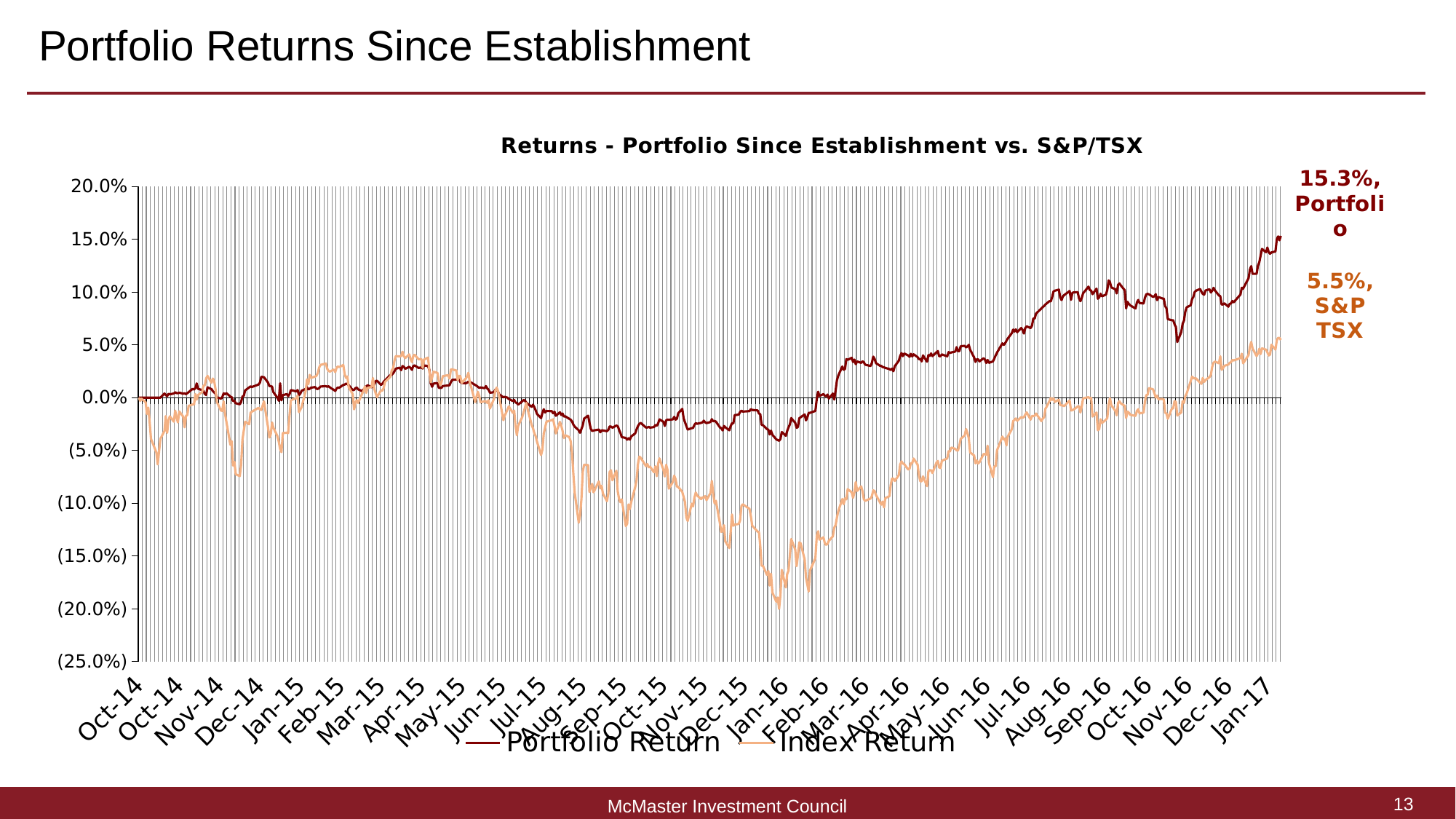

# Portfolio Returns Since Establishment

### Chart: Returns - Portfolio Since Establishment vs. S&P/TSX

| Category | Portfolio Return | Index Return |
|---|---|---|
| 41913 | 0.0 | 0.0 |
| 41914 | 0.0 | -0.0030259229740499122 |
| 41915 | 0.0 | -0.0010536696070353449 |
| 41918 | 0.0 | -0.004207924135788299 |
| 41919 | 0.0 | -0.015460575195536804 |
| 41920 | 0.0 | -0.009381712078025527 |
| 41921 | 0.0 | -0.023288800032420516 |
| 41922 | 0.0 | -0.03903980979912739 |
| 41926 | 0.0 | -0.05192024531589823 |
| 41927 | 0.0 | -0.06318640496035238 |
| 41928 | 0.0 | -0.050819295662393404 |
| 41929 | -9.999999999954507e-06 | -0.03901954692206888 |
| 41932 | 0.003967499999999905 | -0.031583071041647044 |
| 41933 | 0.002626250000000054 | -0.017405811393140243 |
| 41934 | 0.001423750000000057 | -0.03331892417631399 |
| 41935 | 0.0036899999999999737 | -0.021519175435989604 |
| 41936 | 0.003181249999999914 | -0.017669228794899183 |
| 41939 | 0.003967499999999905 | -0.02272143947478623 |
| 41940 | 0.0051237500000000935 | -0.012232023450903129 |
| 41941 | 0.004383749999999913 | -0.01876342415605116 |
| 41942 | 0.004198750000000032 | -0.02341713158712359 |
| 41943 | 0.004753749999999897 | -0.012974995609710058 |
| 41946 | 0.003782500000000026 | -0.018087994920772066 |
| 41947 | 0.0041525000000000025 | -0.02803031326407939 |
| 41948 | 0.0033199999999999888 | -0.017365285639023623 |
| 41949 | 0.004337500000000109 | -0.016345387493752264 |
| 41950 | 0.005216249999999931 | -0.007740419036297636 |
| 41953 | 0.008407499999999919 | -0.006457103489267429 |
| 41954 | 0.007713749999999974 | -0.006457103489267429 |
| 41955 | 0.00900875000000001 | 0.003431180515217405 |
| 41956 | 0.013541250000000065 | -0.001796641765842267 |
| 41957 | 0.008453749999999946 | 0.0025463682170019405 |
| 41960 | 0.007204999999999909 | 0.005207559404001311 |
| 41961 | 0.006280000000000069 | 0.01132019398327633 |
| 41962 | 0.003458750000000066 | 0.011806503032677291 |
| 41963 | 0.002616249999999985 | 0.018223080767828095 |
| 41964 | 0.009763750000000073 | 0.020647871722479658 |
| 41967 | 0.008123749999999999 | 0.01418401394085933 |
| 41968 | 0.006180000000000078 | 0.01812176638253616 |
| 41969 | 0.00492000000000004 | 0.015737501182001123 |
| 41970 | 0.0037249999999999814 | 0.007902522052764434 |
| 41971 | 0.00028999999999990145 | -0.004099855458143624 |
| 41974 | -0.0008525000000000352 | -0.01216448052737518 |
| 41975 | 0.0004925000000000073 | -0.01251570372972022 |
| 41976 | 0.0041299999999999705 | -0.0034649519769812693 |
| 41977 | 0.0031924999999999315 | -0.014994529023194203 |
| 41978 | 0.004343750000000092 | -0.02240398773420507 |
| 41981 | 0.001103749999999959 | -0.04465938103664874 |
| 41982 | 0.0004237499999999454 | -0.041180920474961795 |
| 41983 | -0.0031162500000000426 | -0.06432788036797389 |
| 41984 | -0.002982499999999999 | -0.060808894052170194 |
| 41985 | -0.005305000000000008 | -0.0725613627460251 |
| 41988 | -0.006266250000000034 | -0.07431747875775058 |
| 41989 | -0.004206249999999976 | -0.06375376551798663 |
| 41990 | 0.0010943750000000929 | -0.039951639266754053 |
| 41991 | 0.0018000000000000249 | -0.03097518472989593 |
| 41992 | 0.006902500000000038 | -0.022768719521255816 |
| 41995 | 0.009722500000000085 | -0.025193510475907472 |
| 41996 | 0.010666250000000101 | -0.014278574033798511 |
| 41997 | 0.010129999999999965 | -0.01324516730382164 |
| 42002 | 0.012457500000000015 | -0.00955732367919815 |
| 42003 | 0.014248749999999918 | -0.01117159955151492 |
| 42004 | 0.019781250000000097 | -0.011684925770327105 |
| 42006 | 0.019406250000000083 | -0.0034919691463924955 |
| 42009 | 0.014364999999999958 | -0.027874964539965096 |
| 42010 | 0.010995000000000093 | -0.037729477082686064 |
| 42011 | 0.010930000000000115 | -0.03514933740392018 |
| 42012 | 0.01046250000000005 | -0.0234846745106514 |
| 42013 | 0.005260000000000042 | -0.028401799343482748 |
| 42016 | -7.500000000049145e-06 | -0.036500195874478204 |
| 42017 | -0.0028662499999999587 | -0.04175503532494897 |
| 42018 | 0.013640000000000107 | -0.04869844786361732 |
| 42019 | -0.002521250000000032 | -0.05157577640590589 |
| 42020 | 0.002422499999999994 | -0.0335012900698394 |
| 42023 | 0.003395000000000038 | -0.03329190700690289 |
| 42024 | 0.0014600000000000177 | -0.033568832993367326 |
| 42025 | 0.003390000000000004 | -0.016548016264336003 |
| 42026 | 0.007136250000000073 | -0.0027962770340551613 |
| 42027 | 0.0069174999999999124 | -0.001756116011725429 |
| 42030 | 0.005946250000000049 | -0.0005133262188120615 |
| 42031 | 0.0072425000000000414 | 0.0019249733205453112 |
| 42032 | 0.002411249999999974 | -0.013677442014400135 |
| 42033 | 0.003817500000000029 | -0.011353965445040307 |
| 42034 | 0.0065675000000000585 | -0.008908911613330295 |
| 42037 | 0.008308750000000094 | 0.006423332027503563 |
| 42038 | 0.009746449999999974 | 0.017392302808434842 |
| 42039 | 0.007856440000000083 | 0.012853418347359877 |
| 42040 | 0.008482910000000125 | 0.02157996406716481 |
| 42041 | 0.009513950000000104 | 0.018810704202520748 |
| 42044 | 0.010054820000000138 | 0.019945425317789568 |
| 42045 | 0.008495500000000007 | 0.020742431815418787 |
| 42046 | 0.008261350000000167 | 0.02337660583300693 |
| 42047 | 0.009070670000000067 | 0.02857741094465527 |
| 42048 | 0.010593510000000085 | 0.03102921906871827 |
| 42052 | 0.010871690000000099 | 0.032366568954570685 |
| 42053 | 0.010372190000000002 | 0.027516987045267182 |
| 42054 | 0.010821270000000114 | 0.025321842030610515 |
| 42055 | 0.009786819999999983 | 0.024774744350034572 |
| 42058 | 0.007303929999999959 | 0.026672700501168455 |
| 42059 | 0.00639984000000005 | 0.024288435300633623 |
| 42060 | 0.008796049999999956 | 0.028584165237008227 |
| 42061 | 0.0095485500000001 | 0.02943520607345978 |
| 42062 | 0.009432770000000097 | 0.028969159901117023 |
| 42065 | 0.012154690000000018 | 0.03098193902224879 |
| 42066 | 0.012383320000000095 | 0.022187850378915932 |
| 42067 | 0.01332394000000004 | 0.01873640698664003 |
| 42068 | 0.012819440000000126 | 0.020107528334256428 |
| 42069 | 0.011889269999999955 | 0.009935564050954427 |
| 42072 | 0.007063590000000009 | 0.0033163575452199744 |
| 42073 | 0.007459459999999981 | -0.011050022289164749 |
| 42074 | 0.009033230000000007 | -0.004471341537547032 |
| 42075 | 0.009537450000000067 | -0.0023437394464180823 |
| 42076 | 0.007954630000000192 | -0.004991422048711951 |
| 42079 | 0.006126670000000003 | 0.0038769638105016213 |
| 42080 | 0.00788201000000011 | 0.006288246180447664 |
| 42081 | 0.008064700000000044 | 0.010590730409175023 |
| 42082 | 0.01057602999999996 | 0.0046266902616611824 |
| 42083 | 0.011760339999999933 | 0.009253380523322592 |
| 42086 | 0.009941570000000066 | 0.01025301579153571 |
| 42087 | 0.010428029999999923 | 0.018635092601348102 |
| 42088 | 0.01266830000000008 | 0.008375322517459882 |
| 42089 | 0.015691690000000147 | 0.004349764275196847 |
| 42090 | 0.01603630000000012 | 0.0004728004646952222 |
| 42093 | 0.012163580000000184 | 0.00695692112337399 |
| 42094 | 0.01315302000000008 | 0.006551663582206496 |
| 42095 | 0.015098999999999974 | 0.009266889108028325 |
| 42096 | 0.01640891999999994 | 0.014940494684371863 |
| 42100 | 0.021524940000000176 | 0.019945425317789568 |
| 42101 | 0.021746030000000086 | 0.02589595688059765 |
| 42102 | 0.02293349000000001 | 0.02757102138408964 |
| 42103 | 0.02507053999999998 | 0.035183108865684216 |
| 42104 | 0.027507860000000068 | 0.039377524416766896 |
| 42107 | 0.02844804999999995 | 0.03905331838383312 |
| 42108 | 0.02611505999999997 | 0.03943831304794188 |
| 42109 | 0.0299836 | 0.04359895713726082 |
| 42110 | 0.02927997000000019 | 0.03926945573912222 |
| 42111 | 0.02736393000000017 | 0.037499831142691294 |
| 42114 | 0.02930447000000003 | 0.041012063166142164 |
| 42115 | 0.028152350000000048 | 0.036540721628594924 |
| 42116 | 0.026385890000000044 | 0.03373093600983415 |
| 42117 | 0.03012908000000003 | 0.03964769611087849 |
| 42118 | 0.030557930000000084 | 0.04072162859497207 |
| 42121 | 0.028132230000000202 | 0.03638537290448077 |
| 42122 | 0.02849024000000001 | 0.03652045875153664 |
| 42123 | 0.028384370000000176 | 0.03660151025977014 |
| 42124 | 0.02770287000000019 | 0.02830723925054368 |
| 42125 | 0.03048615000000021 | 0.036094938333310914 |
| 42128 | 0.03002257000000008 | 0.03796587731503379 |
| 42129 | 0.02615947000000008 | 0.02488956732003179 |
| 42130 | 0.013630420000000152 | 0.014758128790846481 |
| 42131 | 0.010357469999999978 | 0.019141664527807314 |
| 42132 | 0.013366110000000217 | 0.024626149918273194 |
| 42135 | 0.01391139000000008 | 0.02345090304888763 |
| 42136 | 0.009284320000000122 | 0.016061707214935182 |
| 42137 | 0.009287770000000029 | 0.011840274494441262 |
| 42138 | 0.009321029999999961 | 0.015041809069663813 |
| 42139 | 0.011062789999999998 | 0.020445242951896005 |
| 42143 | 0.01159325999999994 | 0.02131654666540595 |
| 42144 | 0.01186372999999997 | 0.018060977751360965 |
| 42145 | 0.014992340000000048 | 0.026895592148810567 |
| 42146 | 0.016905430000000013 | 0.02670647196293239 |
| 42149 | 0.017075920000000133 | 0.0258013967876585 |
| 42150 | 0.01770238000000002 | 0.01657503343374712 |
| 42151 | 0.017739380000000082 | 0.020607345968362913 |
| 42152 | 0.01478911000000016 | 0.020370945736015292 |
| 42153 | 0.014036069999999956 | 0.014096208140273118 |
| 42156 | 0.01360768000000002 | 0.018148783551947382 |
| 42157 | 0.014171900000000015 | 0.020215597011901145 |
| 42158 | 0.015189810000000081 | 0.023592743188296288 |
| 42159 | 0.014031200000000018 | 0.014454185634970921 |
| 42160 | 0.014385590000000061 | 0.01025301579153571 |
| 42163 | 0.012041250000000002 | -0.0041944155510826855 |
| 42164 | 0.011332830000000191 | 0.0008307779593932374 |
| 42165 | 0.01036736000000005 | 0.005646588406932551 |
| 42166 | 0.009313840000000137 | 0.001722344549961453 |
| 42167 | 0.009640960000000032 | -0.004336255690491238 |
| 42170 | 0.009064289999999989 | -0.003329866129925474 |
| 42171 | 0.0109973000000001 | -0.00353249490050922 |
| 42172 | 0.008819979999999962 | -0.0048901076634201325 |
| 42173 | 0.007525259999999982 | -0.002350493738770945 |
| 42174 | 0.004739880000000034 | -0.01028678725329946 |
| 42177 | 0.005198100000000094 | -0.0010063895605657589 |
| 42178 | 0.007557880000000017 | 0.006720520891026149 |
| 42179 | 0.007963509999999953 | 0.009597849433314876 |
| 42180 | 0.005499389999999997 | 0.006220703256919702 |
| 42181 | 0.002969379999999912 | 0.0001823658935253827 |
| 42184 | 0.00032310000000013205 | -0.02128952949599461 |
| 42185 | 0.0008744800000000108 | -0.017027571021384087 |
| 42187 | 5.546999999994652e-05 | -0.011306685398570729 |
| 42188 | -0.0012256699999999559 | -0.008307779593931927 |
| 42191 | -0.0031624399999999886 | -0.014305591203209627 |
| 42192 | -0.002210080000000005 | -0.012218514866197405 |
| 42193 | -0.004439539999999913 | -0.026564631823523772 |
| 42194 | -0.0051642100000000015 | -0.035588366406851486 |
| 42195 | -0.006562389999999918 | -0.02663217474705173 |
| 42198 | -0.0035100599999999807 | -0.018385183784294882 |
| 42199 | -0.002166149999999867 | -0.013913842246747864 |
| 42200 | -0.002797449999999979 | -0.009665392356842842 |
| 42201 | -0.0045985499999999825 | -0.005018439218123063 |
| 42202 | -0.0057590100000000114 | -0.010982479365636918 |
| 42205 | -0.008623459999999928 | -0.025652802355897182 |
| 42206 | -0.006663689999999892 | -0.02898942277817553 |
| 42207 | -0.009017929999999959 | -0.033656638793953544 |
| 42208 | -0.01191656999999991 | -0.0364731787050671 |
| 42209 | -0.015481949999999967 | -0.041822578248476794 |
| 42212 | -0.019392049999999997 | -0.05430451051643321 |
| 42213 | -0.014334500000000031 | -0.04917124832831266 |
| 42214 | -0.010949129999999871 | -0.03401461628865144 |
| 42215 | -0.013965750000000008 | -0.02854363948289141 |
| 42216 | -0.0125871299999999 | -0.022741702351844494 |
| 42220 | -0.012787919999999953 | -0.021228740864819545 |
| 42221 | -0.014765990000000007 | -0.02042498007483751 |
| 42222 | -0.01338925999999996 | -0.026983397949396876 |
| 42223 | -0.01713184999999995 | -0.033953827657476246 |
| 42226 | -0.013818719999999951 | -0.02289705107595875 |
| 42227 | -0.01641472999999994 | -0.02638902022235124 |
| 42228 | -0.01501147999999997 | -0.031468248071649524 |
| 42229 | -0.01788953000000005 | -0.038296837640320464 |
| 42230 | -0.017608210000000013 | -0.03562889216096833 |
| 42233 | -0.02007428000000001 | -0.03741202534210488 |
| 42234 | -0.02081905000000007 | -0.041302497737312135 |
| 42235 | -0.022500819999999998 | -0.05192699960825098 |
| 42236 | -0.02539305000000003 | -0.07216285949721046 |
| 42237 | -0.027427890000000028 | -0.08994691126210695 |
| 42240 | -0.03091909999999998 | -0.11838248206735368 |
| 42241 | -0.03330843999999999 | -0.11174976697691397 |
| 42242 | -0.029636529999999994 | -0.09616761451902675 |
| 42243 | -0.026212279999999998 | -0.07015683466843176 |
| 42244 | -0.019857060000000103 | -0.0635106109932862 |
| 42247 | -0.017052509999999965 | -0.06391586853445363 |
| 42248 | -0.02380051000000005 | -0.0893930592891783 |
| 42249 | -0.029683829999999987 | -0.08511083793750929 |
| 42250 | -0.031579579999999954 | -0.08165939454523363 |
| 42251 | -0.031126540000000036 | -0.08963621381387873 |
| 42255 | -0.03023255999999997 | -0.07934267226822642 |
| 42256 | -0.032835010000000026 | -0.08601591311278323 |
| 42257 | -0.031002329999999988 | -0.08344928201872291 |
| 42258 | -0.03106415999999988 | -0.09077093492914746 |
| 42261 | -0.03176913000000004 | -0.09807907925486656 |
| 42262 | -0.030421110000000053 | -0.09068988342091389 |
| 42263 | -0.027174750000000032 | -0.07035270914666272 |
| 42264 | -0.02741252999999999 | -0.0687722047361097 |
| 42265 | -0.028438359999999996 | -0.07824847690707448 |
| 42268 | -0.02646115000000005 | -0.0692990395396275 |
| 42269 | -0.026886899999999946 | -0.08877166439272156 |
| 42270 | -0.030426960000000006 | -0.09602577437961819 |
| 42271 | -0.033385030000000045 | -0.09906520593837384 |
| 42272 | -0.03740929000000007 | -0.09637024328961051 |
| 42275 | -0.03817027000000008 | -0.12163129668904582 |
| 42276 | -0.0398083100000001 | -0.11944290596674192 |
| 42277 | -0.03847783999999999 | -0.10120631661420831 |
| 42278 | -0.039789780000000004 | -0.10560336093587476 |
| 42279 | -0.03676148000000001 | -0.09899766301484601 |
| 42282 | -0.03379622999999998 | -0.08464479176516675 |
| 42283 | -0.03008504000000004 | -0.07822145973766326 |
| 42284 | -0.027051689999999972 | -0.06328771934564414 |
| 42285 | -0.02493301999999999 | -0.05583773488051655 |
| 42286 | -0.02386004000000008 | -0.056803598686965606 |
| 42290 | -0.02823928 | -0.06488848663325543 |
| 42291 | -0.028205900000000016 | -0.06282167317330173 |
| 42292 | -0.02762018999999994 | -0.06594891053264351 |
| 42293 | -0.02839309999999995 | -0.06533426992853958 |
| 42296 | -0.027811770000000048 | -0.07071744093371345 |
| 42297 | -0.02587236000000006 | -0.0650776068191336 |
| 42298 | -0.026618380000000056 | -0.07437826738892567 |
| 42299 | -0.02450816999999994 | -0.06263255298742348 |
| 42300 | -0.020513589999999967 | -0.05752630796871407 |
| 42303 | -0.022887550000000107 | -0.06852229591905659 |
| 42304 | -0.02678625000000001 | -0.07468896483715398 |
| 42305 | -0.02137405000000004 | -0.06363894254798919 |
| 42306 | -0.02081739000000007 | -0.06845475299552864 |
| 42307 | -0.020956770000000072 | -0.08619827900630836 |
| 42310 | -0.020523759999999988 | -0.07986275277939132 |
| 42311 | -0.018137939999999908 | -0.0739662555554055 |
| 42312 | -0.020797869999999993 | -0.07724208734650878 |
| 42313 | -0.019901530000000077 | -0.08419900846988272 |
| 42314 | -0.014750379999999955 | -0.08457049454928627 |
| 42317 | -0.010642510000000058 | -0.08934577924270866 |
| 42318 | -0.019668350000000015 | -0.09414132681318976 |
| 42319 | -0.023191210000000035 | -0.09884906858308466 |
| 42320 | -0.02674774000000005 | -0.11335053426452496 |
| 42321 | -0.030221599999999977 | -0.11684925770327052 |
| 42324 | -0.028883939999999952 | -0.10049711591716537 |
| 42325 | -0.02862801000000004 | -0.1030029583800506 |
| 42326 | -0.025869660000000034 | -0.09492482472611355 |
| 42327 | -0.024084550000000083 | -0.08994015696975433 |
| 42328 | -0.02469805000000003 | -0.09266213678792867 |
| 42331 | -0.023863100000000036 | -0.09611358018020455 |
| 42332 | -0.023358599999999993 | -0.09439798992259585 |
| 42333 | -0.021836890000000015 | -0.09469517878611866 |
| 42334 | -0.023360800000000067 | -0.09322274305321022 |
| 42335 | -0.02409477000000005 | -0.0970726896943005 |
| 42338 | -0.02304841000000001 | -0.09021032866386597 |
| 42339 | -0.02034966000000005 | -0.07897794048117579 |
| 42340 | -0.022407050000000112 | -0.0906155862050333 |
| 42341 | -0.02200639000000006 | -0.10001080686776435 |
| 42342 | -0.02262482000000011 | -0.0977075931754632 |
| 42345 | -0.028118399999999988 | -0.11905115701028009 |
| 42346 | -0.02888663999999997 | -0.12717657071068644 |
| 42347 | -0.031056780000000006 | -0.1261566725654153 |
| 42348 | -0.026787899999999986 | -0.12082078160671111 |
| 42349 | -0.02805971500000005 | -0.1361260080781337 |
| 42352 | -0.030888165000000047 | -0.1425088143515204 |
| 42353 | -0.02694189500000001 | -0.12737244518891755 |
| 42354 | -0.024211685000000042 | -0.11072311453928971 |
| 42355 | -0.02425794500000015 | -0.12127331919434792 |
| 42356 | -0.016553465000000107 | -0.12030070109554625 |
| 42359 | -0.016001904999999983 | -0.11961851756791442 |
| 42360 | -0.013572134999999985 | -0.11634268577681123 |
| 42361 | -0.012293114999999966 | -0.10269901522417502 |
| 42362 | -0.013138784999999875 | -0.10101719642833018 |
| 42367 | -0.012708355000000013 | -0.10533994353411592 |
| 42368 | -0.01086746500000003 | -0.11233063611925387 |
| 42369 | -0.01162245499999993 | -0.12126656490199526 |
| 42373 | -0.012034655000000002 | -0.12685911897010538 |
| 42374 | -0.014955495000000155 | -0.12733867372715357 |
| 42375 | -0.01565355499999999 | -0.1403947208450972 |
| 42376 | -0.02572853500000004 | -0.15921217933997056 |
| 42377 | -0.026078975000000153 | -0.15939454523349594 |
| 42380 | -0.02970798500000005 | -0.16791846218271736 |
| 42381 | -0.030281455000000148 | -0.1642306185580937 |
| 42382 | -0.034846354999999996 | -0.17797560349602182 |
| 42383 | -0.03130487500000004 | -0.1667904953598013 |
| 42384 | -0.03517952499999999 | -0.18452051278587545 |
| 42387 | -0.03962394500000013 | -0.19338889864508887 |
| 42388 | -0.040189225000000106 | -0.18933632323341476 |
| 42389 | -0.04089308500000002 | -0.20008240236670416 |
| 42390 | -0.039166625000000004 | -0.18706012671052463 |
| 42391 | -0.03258690500000008 | -0.1631701946587054 |
| 42394 | -0.03612946499999991 | -0.1798127710159806 |
| 42395 | -0.03161205500000009 | -0.1671079471003824 |
| 42396 | -0.028148284999999978 | -0.16396720115633512 |
| 42397 | -0.025425478000000074 | -0.149506261229011 |
| 42398 | -0.019280898000000005 | -0.1339578802328879 |
| 42401 | -0.023893367999999998 | -0.1439339700379592 |
| 42402 | -0.028577287999999944 | -0.1596106825887853 |
| 42403 | -0.027710758000000002 | -0.14943196401313041 |
| 42404 | -0.019461767999999883 | -0.13717292339281595 |
| 42405 | -0.018544817999999963 | -0.137882124089859 |
| 42408 | -0.015842307999999975 | -0.15332243640833768 |
| 42409 | -0.02145369799999999 | -0.17039053318383823 |
| 42410 | -0.018791947999999944 | -0.17694219676604495 |
| 42411 | -0.01437055799999998 | -0.18358166614883764 |
| 42412 | -0.014338477999999988 | -0.16373755521633993 |
| 42416 | -0.01253126800000004 | -0.15199859510719094 |
| 42417 | -0.000991897999999992 | -0.13091169438177963 |
| 42418 | 0.005623331999999873 | -0.1265754386912883 |
| 42419 | 0.001586842000000034 | -0.13454550366758078 |
| 42422 | 0.0034105419999999054 | -0.13237062152998214 |
| 42423 | 0.0019228519999998663 | -0.13792264984397584 |
| 42424 | 0.0013465719999998802 | -0.13948289137747058 |
| 42425 | 0.0029272819999999217 | -0.13858457049454917 |
| 42426 | -0.0008228080000001192 | -0.1355991732746159 |
| 42429 | 0.0039014419999998644 | -0.13137098626176935 |
| 42430 | -0.001738968000000063 | -0.12315101246842369 |
| 42431 | 0.006780251999999991 | -0.1207329758061248 |
| 42432 | 0.01644571200000012 | -0.11358693449687274 |
| 42433 | 0.02095442199999996 | -0.10758912288759503 |
| 42436 | 0.029543662000000043 | -0.09603252867197103 |
| 42437 | 0.02644850200000005 | -0.10092939062774378 |
| 42438 | 0.02731166200000003 | -0.09540437948316165 |
| 42439 | 0.03653831200000005 | -0.09633647182784653 |
| 42440 | 0.03585020200000001 | -0.08668458805570935 |
| 42443 | 0.0377754020000001 | -0.08969024815270109 |
| 42444 | 0.03382149199999995 | -0.09490456184905505 |
| 42445 | 0.03604295199999985 | -0.08964972239858426 |
| 42446 | 0.03173284200000007 | -0.07997757574938881 |
| 42447 | 0.03433091199999995 | -0.08836640685155422 |
| 42450 | 0.03299163199999988 | -0.08404365974576844 |
| 42451 | 0.03446916199999994 | -0.08860956137625478 |
| 42452 | 0.033586652000000106 | -0.09630945465843543 |
| 42453 | 0.031231462000000074 | -0.09775487322193256 |
| 42457 | 0.03001029199999983 | -0.09558674537668689 |
| 42458 | 0.03311390199999998 | -0.09315520012968255 |
| 42459 | 0.038885318999999835 | -0.08790036067921166 |
| 42460 | 0.03675583900000001 | -0.08854877274507969 |
| 42461 | 0.03275717899999987 | -0.0921960906155862 |
| 42464 | 0.030225568999999952 | -0.09923406324719362 |
| 42465 | 0.030061044 | -0.10136166533832247 |
| 42466 | 0.02898898899999991 | -0.09847082821132824 |
| 42467 | 0.02874113899999987 | -0.10394855930944105 |
| 42468 | 0.028178708999999857 | -0.09514771637375541 |
| 42471 | 0.027132818999999996 | -0.0933848460696775 |
| 42472 | 0.026244849000000032 | -0.0826725383981521 |
| 42473 | 0.02753843899999998 | -0.07659367528064091 |
| 42474 | 0.025079728999999794 | -0.07680305834357737 |
| 42475 | 0.02984482899999998 | -0.07890364326529498 |
| 42478 | 0.03502608899999981 | -0.07332459778189039 |
| 42479 | 0.03944653900000006 | -0.06336201656152486 |
| 42480 | 0.04222955899999987 | -0.06039012792629724 |
| 42481 | 0.039342798999999935 | -0.06242316992448693 |
| 42482 | 0.041856888999999946 | -0.06290947897388788 |
| 42485 | 0.03997812899999986 | -0.06817782700906427 |
| 42486 | 0.03874863900000003 | -0.06727275183379039 |
| 42487 | 0.041536838999999916 | -0.061984140921555575 |
| 42488 | 0.03911071599999994 | -0.06207194672214189 |
| 42489 | 0.041096416000000066 | -0.05767490240047546 |
| 42492 | 0.03842715600000002 | -0.06347683953152229 |
| 42493 | 0.03647064599999998 | -0.07414186715657789 |
| 42494 | 0.03666305600000009 | -0.07925486646764013 |
| 42495 | 0.03436592599999999 | -0.07925486646764013 |
| 42496 | 0.04003255599999989 | -0.074560633282451 |
| 42499 | 0.03407805600000003 | -0.08386129385224325 |
| 42500 | 0.04042784600000005 | -0.06958271981844463 |
| 42501 | 0.039618705999999955 | -0.06870466181258193 |
| 42502 | 0.0419093459999999 | -0.0687316789819931 |
| 42503 | 0.039367396000000054 | -0.07137936158428682 |
| 42506 | 0.0429869460000001 | -0.06159239196509387 |
| 42507 | 0.04421332599999996 | -0.05999837896983533 |
| 42508 | 0.039264385999999936 | -0.06615153930322715 |
| 42509 | 0.03936297600000005 | -0.06673916273792002 |
| 42510 | 0.04097876600000006 | -0.05982952166101552 |
| 42514 | 0.03920150599999997 | -0.05758034230753639 |
| 42515 | 0.04320814599999995 | -0.05077201561592382 |
| 42516 | 0.042359295999999894 | -0.05107595877179932 |
| 42517 | 0.04285054299999989 | -0.047293555054236984 |
| 42520 | 0.04371803999999992 | -0.04854309913950309 |
| 42521 | 0.047879059999999855 | -0.04995474624123634 |
| 42522 | 0.04414056999999991 | -0.050110094965350495 |
| 42523 | 0.044093729999999776 | -0.04514569008604966 |
| 42524 | 0.04874617000000003 | -0.03908033555324411 |
| 42527 | 0.049131229999999984 | -0.03574371513096565 |
| 42528 | 0.04765324999999977 | -0.029705377767571248 |
| 42529 | 0.04850966999999982 | -0.03325138125278615 |
| 42530 | 0.050039849999999886 | -0.038188768962675756 |
| 42531 | 0.04548784999999977 | -0.05186621097707592 |
| 42534 | 0.03811655999999974 | -0.0548110824428925 |
| 42535 | 0.03390646999999979 | -0.06222054115390319 |
| 42536 | 0.03636728999999983 | -0.05956610425925676 |
| 42537 | 0.036239449999999854 | -0.06234211841625348 |
| 42538 | 0.03440004999999991 | -0.06103178569981227 |
| 42541 | 0.03734816999999979 | -0.05337917246410079 |
| 42542 | 0.036193079999999885 | -0.05356829264997909 |
| 42543 | 0.03288633999999993 | -0.0541424074999663 |
| 42544 | 0.035750019999999834 | -0.045523930457805936 |
| 42545 | 0.032982459999999936 | -0.06170046064273853 |
| 42548 | 0.03436992999999999 | -0.0753508854877275 |
| 42549 | 0.03701532999999981 | -0.06502357248031122 |
| 42550 | 0.040165336999999905 | -0.06502357248031122 |
| 42551 | 0.04268777699999982 | -0.05004255204182251 |
| 42555 | 0.05145240699999999 | -0.03691220770799841 |
| 42556 | 0.05004331699999987 | -0.03956664460264492 |
| 42557 | 0.05147646699999987 | -0.038789900982074056 |
| 42558 | 0.053935106999999816 | -0.0453145473948694 |
| 42559 | 0.05598173699999998 | -0.03685141907682338 |
| 42562 | 0.06112548699999998 | -0.029955286584624576 |
| 42563 | 0.06448585699999977 | -0.022133816040093485 |
| 42564 | 0.06267856699999985 | -0.021046374971294256 |
| 42565 | 0.06471405700000005 | -0.019648236454266613 |
| 42566 | 0.062047057000000023 | -0.02181636429951239 |
| 42569 | 0.06601724700000003 | -0.01843921812311722 |
| 42570 | 0.06421738699999982 | -0.01896605292663478 |
| 42571 | 0.060770136999999794 | -0.018358166614883778 |
| 42572 | 0.06577375699999968 | -0.01618328447728535 |
| 42573 | 0.06760957700000003 | -0.013826036446161436 |
| 42576 | 0.06591037699999981 | -0.02075594040012422 |
| 42577 | 0.06813138699999978 | -0.017250462669026193 |
| 42578 | 0.07501391699999999 | -0.017486862901373797 |
| 42579 | 0.07498631399999983 | -0.017068096775500804 |
| 42580 | 0.07964686099999986 | -0.015041809069663698 |
| 42584 | 0.08456093100000005 | -0.022181096086562956 |
| 42585 | 0.08583863099999997 | -0.019810339470733643 |
| 42586 | 0.086853261 | -0.01868237264781772 |
| 42587 | 0.08835326100000004 | -0.01057722182446952 |
| 42590 | 0.09147276099999994 | -0.003363637591689454 |
| 42591 | 0.09119195100000002 | -0.0002836802788170889 |
| 42592 | 0.09524380100000003 | -0.0020533048752482412 |
| 42593 | 0.10062340099999979 | -0.0006281491888094911 |
| 42594 | 0.10134052100000002 | -0.00391073527226549 |
| 42597 | 0.1023835009999996 | -0.0019182190281924491 |
| 42598 | 0.09497953099999998 | -0.006889378199846037 |
| 42599 | 0.09245996099999973 | -0.007281127156307798 |
| 42600 | 0.09604345099999997 | -0.007409458711010739 |
| 42601 | 0.09726592099999985 | -0.007963310683939635 |
| 42604 | 0.10003166099999988 | -0.0038634552257958976 |
| 42605 | 0.10112060099999996 | -0.0027422426952328207 |
| 42606 | 0.09268960099999979 | -0.012103691896199972 |
| 42607 | 0.09927015099999985 | -0.011799748740324413 |
| 42608 | 0.0997297709999999 | -0.011178353843867792 |
| 42611 | 0.10000229099999985 | -0.008334796763343035 |
| 42612 | 0.09400084800000022 | -0.008138922285112142 |
| 42613 | 0.09138666799999971 | -0.014008402339686811 |
| 42614 | 0.09443921799999971 | -0.008206465208640105 |
| 42615 | 0.09886556800000007 | -0.0006551663582206057 |
| 42619 | 0.10522522800000002 | 0.0005133262188121722 |
| 42620 | 0.10200588799999989 | -0.0005808691423400138 |
| 42621 | 0.10140701799999995 | -0.00014184013940865547 |
| 42622 | 0.09805402800000011 | -0.01792589190430516 |
| 42625 | 0.10330185800000001 | -0.014069190970861891 |
| 42626 | 0.09373341799999986 | -0.030819836005781642 |
| 42627 | 0.095129318 | -0.029644589136396098 |
| 42628 | 0.09851006800000009 | -0.020377700028367945 |
| 42629 | 0.09600803799999995 | -0.023957474975346723 |
| 42632 | 0.09768014800000002 | -0.020884271954827248 |
| 42633 | 0.10224719799999993 | -0.019141664527807425 |
| 42634 | 0.11110885799999991 | -0.006389560565739586 |
| 42635 | 0.10927564800000023 | -0.0005538519729286766 |
| 42636 | 0.10445132799999968 | -0.007260864279249435 |
| 42639 | 0.10270064800000017 | -0.012556229483836945 |
| 42640 | 0.09876788799999994 | -0.016710119280802918 |
| 42641 | 0.10693747799999986 | -0.004998176341064701 |
| 42642 | 0.10824832499999992 | -0.003431180515217405 |
| 42643 | 0.10640968499999982 | -0.005369662420468218 |
| 42646 | 0.10174635500000001 | -0.007861996298647811 |
| 42647 | 0.08459527500000001 | -0.019209207451335263 |
| 42648 | 0.09083136500000003 | -0.013157361503235213 |
| 42649 | 0.08879657500000007 | -0.014177259648506581 |
| 42650 | 0.08752807500000012 | -0.016149513015521373 |
| 42654 | 0.08446001500000012 | -0.017277479838437318 |
| 42655 | 0.09018459500000005 | -0.012590000945600921 |
| 42656 | 0.092598815 | -0.010921690734461701 |
| 42657 | 0.08964445499999983 | -0.014886460345549525 |
| 42660 | 0.08925120499999985 | -0.014109716724978738 |
| 42661 | 0.09477393500000013 | -0.0035865292393316723 |
| 42662 | 0.09793586500000008 | 0.002370756615829306 |
| 42663 | 0.09832536500000019 | 0.002870574249935756 |
| 42664 | 0.09787142499999997 | 0.00902373458332774 |
| 42667 | 0.09549196500000001 | 0.007943047806881383 |
| 42668 | 0.09604891500000012 | 0.0044037986140193 |
| 42669 | 0.0980050550000001 | 0.0001485944317614063 |
| 42670 | 0.0924171250000001 | 0.0019182190281923383 |
| 42671 | 0.09534636199999978 | -0.0013576127629109105 |
| 42674 | 0.09398301199999982 | -0.0012225269158550045 |
| 42675 | 0.093838712 | -0.0018304132276061326 |
| 42676 | 0.08673513199999987 | -0.01423129398732891 |
| 42677 | 0.08470430200000016 | -0.014994529023194203 |
| 42678 | 0.07438140199999983 | -0.019999459656611783 |
| 42681 | 0.07340412199999992 | -0.010327313007416182 |
| 42682 | 0.07331335200000001 | -0.01003687843624624 |
| 42683 | 0.0695720119999999 | -0.0030732030205195 |
| 42684 | 0.06690494199999987 | -0.0041268726275548485 |
| 42685 | 0.05273334200000002 | -0.016885730881975543 |
| 42688 | 0.062176511999999996 | -0.013974630877922944 |
| 42689 | 0.07000093199999993 | -0.003329866129925474 |
| 42690 | 0.07300120199999972 | -0.004876599078714409 |
| 42691 | 0.08160531200000007 | 0.0013981385170276361 |
| 42692 | 0.08558245200000021 | 0.003958015318735079 |
| 42695 | 0.08748128199999991 | 0.015838815567293055 |
| 42696 | 0.09324483200000003 | 0.019925162440731073 |
| 42697 | 0.09560566200000023 | 0.018608075431937127 |
| 42698 | 0.10014540199999966 | 0.018223080767828095 |
| 42699 | 0.10136211199999967 | 0.018236589352533597 |
| 42702 | 0.10295355699999997 | 0.01418401394085933 |
| 42703 | 0.10031412400000006 | 0.013130344333824207 |
| 42704 | 0.09833994400000003 | 0.018743161278992795 |
| 42705 | 0.09755551400000002 | 0.015001283315547075 |
| 42706 | 0.10155972399999992 | 0.01668985640374454 |
| 42709 | 0.1027095439999997 | 0.01957393923838604 |
| 42710 | 0.09967911400000001 | 0.021640752698339788 |
| 42711 | 0.10127641400000002 | 0.02920556013346488 |
| 42712 | 0.10410843399999982 | 0.033082523943966484 |
| 42713 | 0.10166562399999989 | 0.03423075364394079 |
| 42716 | 0.09681085400000013 | 0.03257595201750732 |
| 42717 | 0.09612214400000002 | 0.03916814135383027 |
| 42718 | 0.08820889400000004 | 0.026463317438232072 |
| 42719 | 0.08833563400000002 | 0.02788847312467071 |
| 42720 | 0.08940796399999995 | 0.03017817823226678 |
| 42723 | 0.0862162339999997 | 0.03137368797871057 |
| 42724 | 0.08879360400000003 | 0.03293392951220511 |
| 42725 | 0.0893882639999999 | 0.033805233225715076 |
| 42726 | 0.0915914040000001 | 0.03578424088508259 |
| 42727 | 0.09043164399999999 | 0.035311440420387155 |
| 42732 | 0.09773827119999996 | 0.037533602604455304 |
| 42733 | 0.10420386120000008 | 0.04165372093965729 |
| 42734 | 0.10337064119999996 | 0.032569197725154375 |
| 42738 | 0.11320077119999988 | 0.04036365110027433 |
| 42739 | 0.12137900119999973 | 0.048050035797749364 |
| 42740 | 0.12461259119999957 | 0.05276453185999729 |
| 42741 | 0.11731447120000006 | 0.046651897280721916 |
| 42744 | 0.11733468120000007 | 0.03941805017088363 |
| 42745 | 0.12517546119999978 | 0.04193740121847437 |
| 42746 | 0.12829983120000002 | 0.046341199832493664 |
| 42747 | 0.1347218812 | 0.041390303537898424 |
| 42748 | 0.1409250412 | 0.04673294878895538 |
| 42751 | 0.1378234812000002 | 0.045517176165453116 |
| 42752 | 0.1421846111999996 | 0.042957299363745746 |
| 42753 | 0.13795380120000011 | 0.040019182190281985 |
| 42754 | 0.13634381119999994 | 0.040822942980263996 |
| 42755 | 0.13757798119999987 | 0.05015062071946731 |
| 42758 | 0.13853398119999988 | 0.04557121050427557 |
| 42759 | 0.15001541120000017 | 0.054392316317019525 |
| 42760 | 0.15279273119999992 | 0.05662798708579309 |
| 42761 | 0.14912765119999993 | 0.05662798708579309 |
| 42762 | 0.15331435620000025 | 0.05471652234995355 |
13
McMaster Investment Council